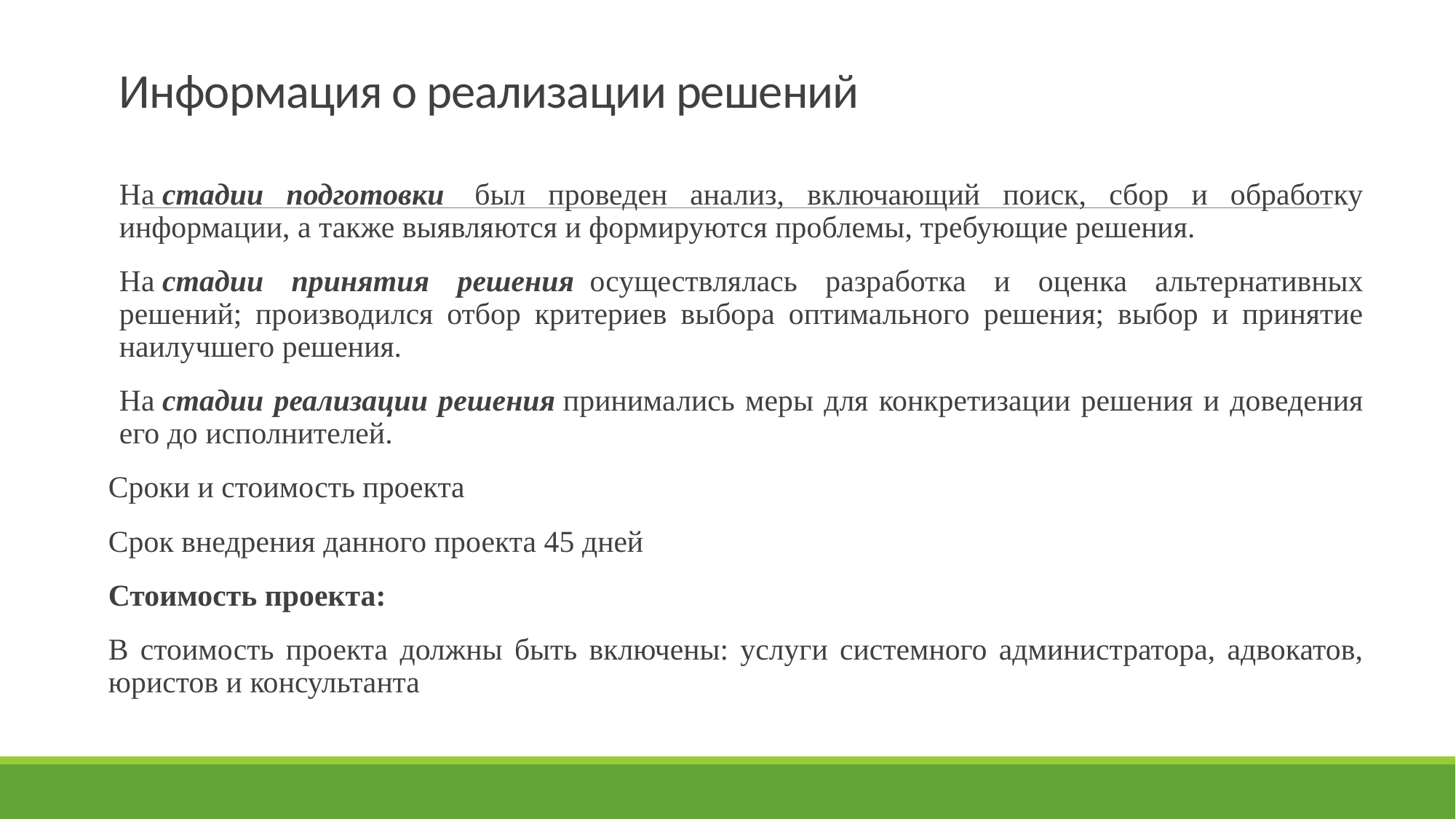

# Информация о реализации решений
На стадии подготовки  был проведен анализ, включающий поиск, сбор и обработку информации, а также выявляются и формируются проблемы, требующие решения.
На стадии принятия решения  осуществлялась разработка и оценка альтернативных решений; производился отбор критериев выбора оптимального решения; выбор и принятие наилучшего решения.
На стадии реализации решения принимались меры для конкретизации решения и доведения его до исполнителей.
Сроки и стоимость проекта
Срок внедрения данного проекта 45 дней
Стоимость проекта:
В стоимость проекта должны быть включены: услуги системного администратора, адвокатов, юристов и консультанта